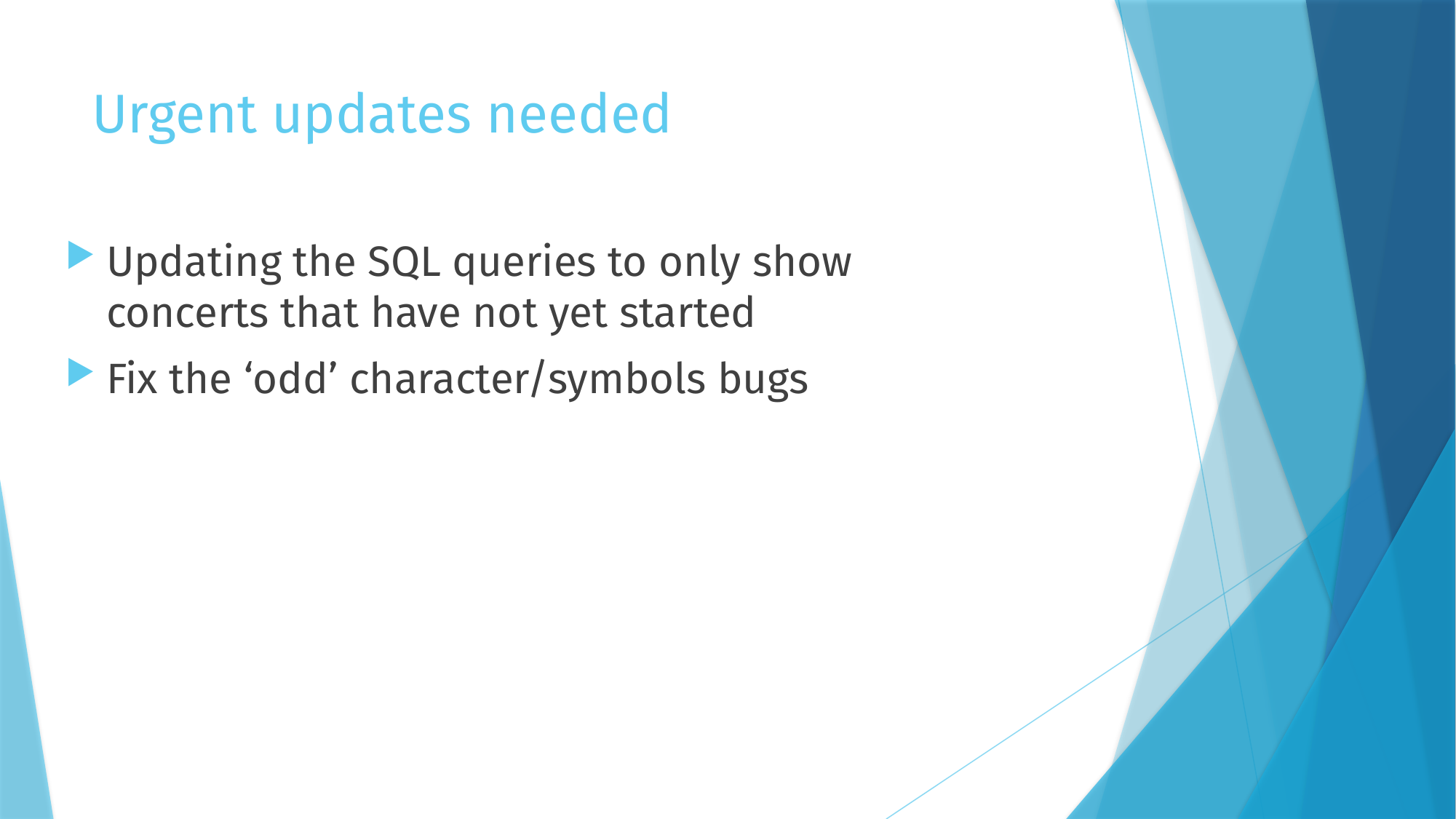

# Urgent updates needed

Updating the SQL queries to only show concerts that have not yet started
Fix the ‘odd’ character/symbols bugs